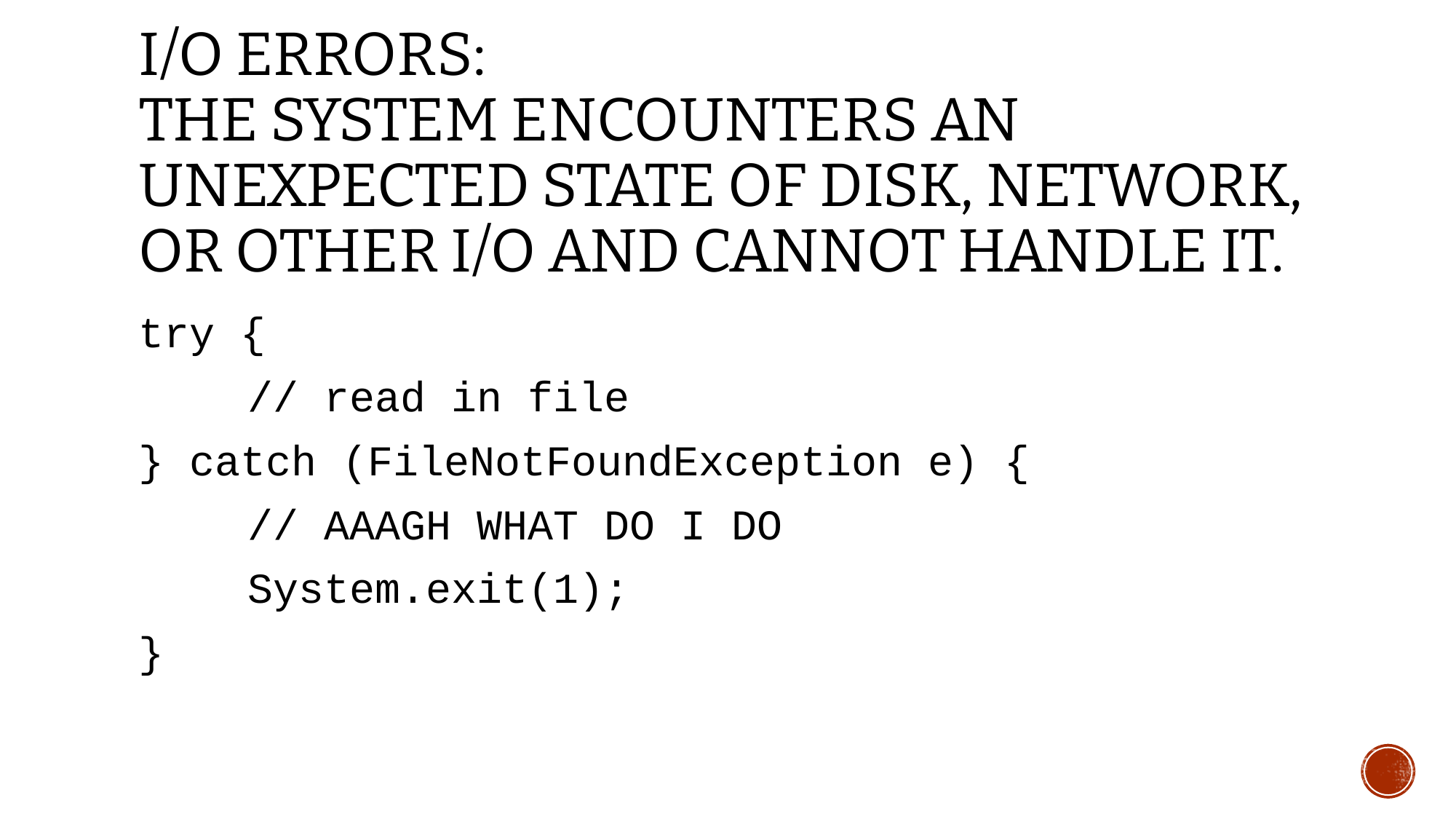

# I/O Errors: The system encounters an unexpected state of disk, network, or other I/O and cannot handle it.
try {
	// read in file
} catch (FileNotFoundException e) {
	// AAAGH WHAT DO I DO
	System.exit(1);
}